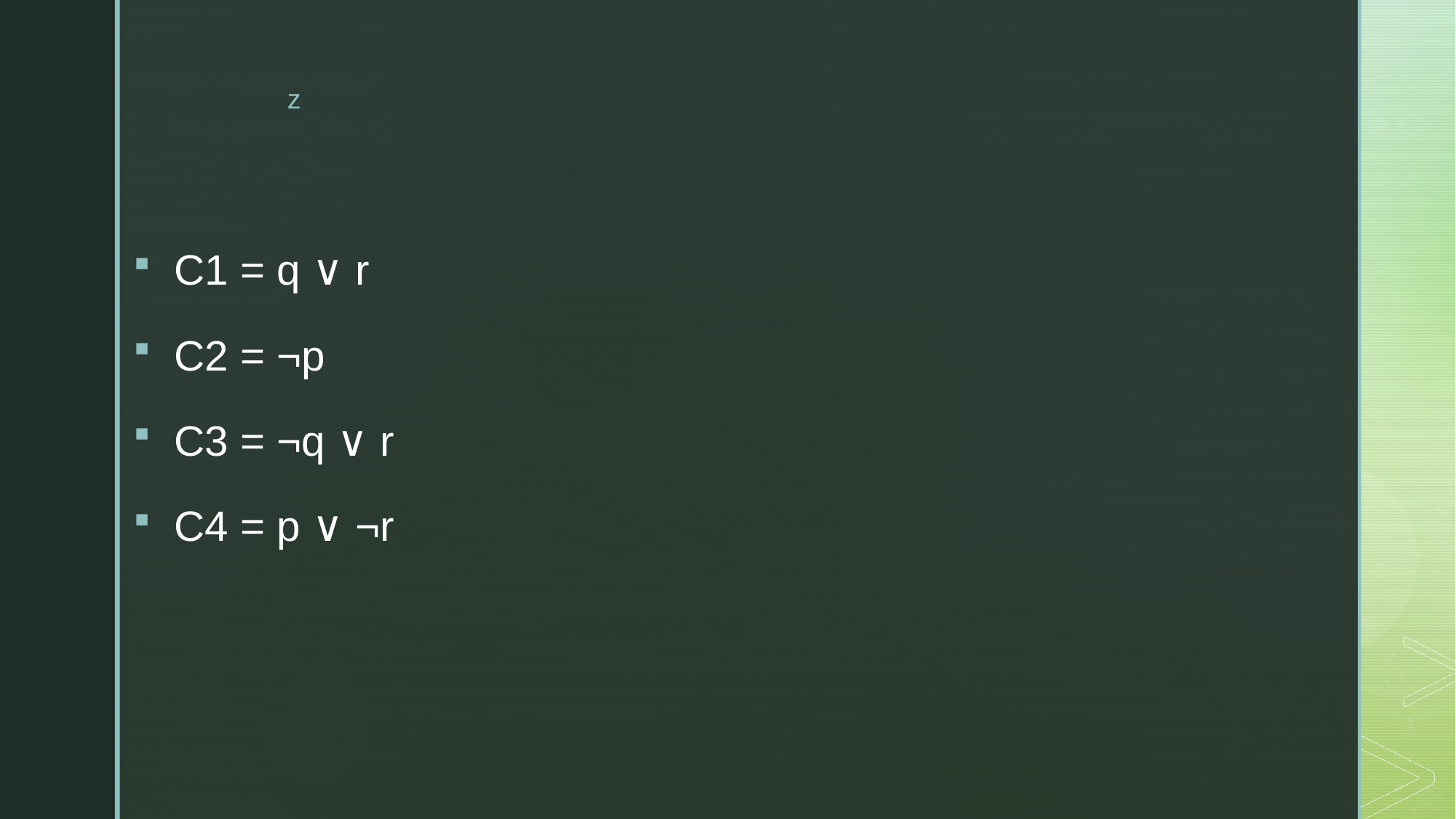

C1 = q ∨ r
C2 = ¬p
C3 = ¬q ∨ r
C4 = p ∨ ¬r